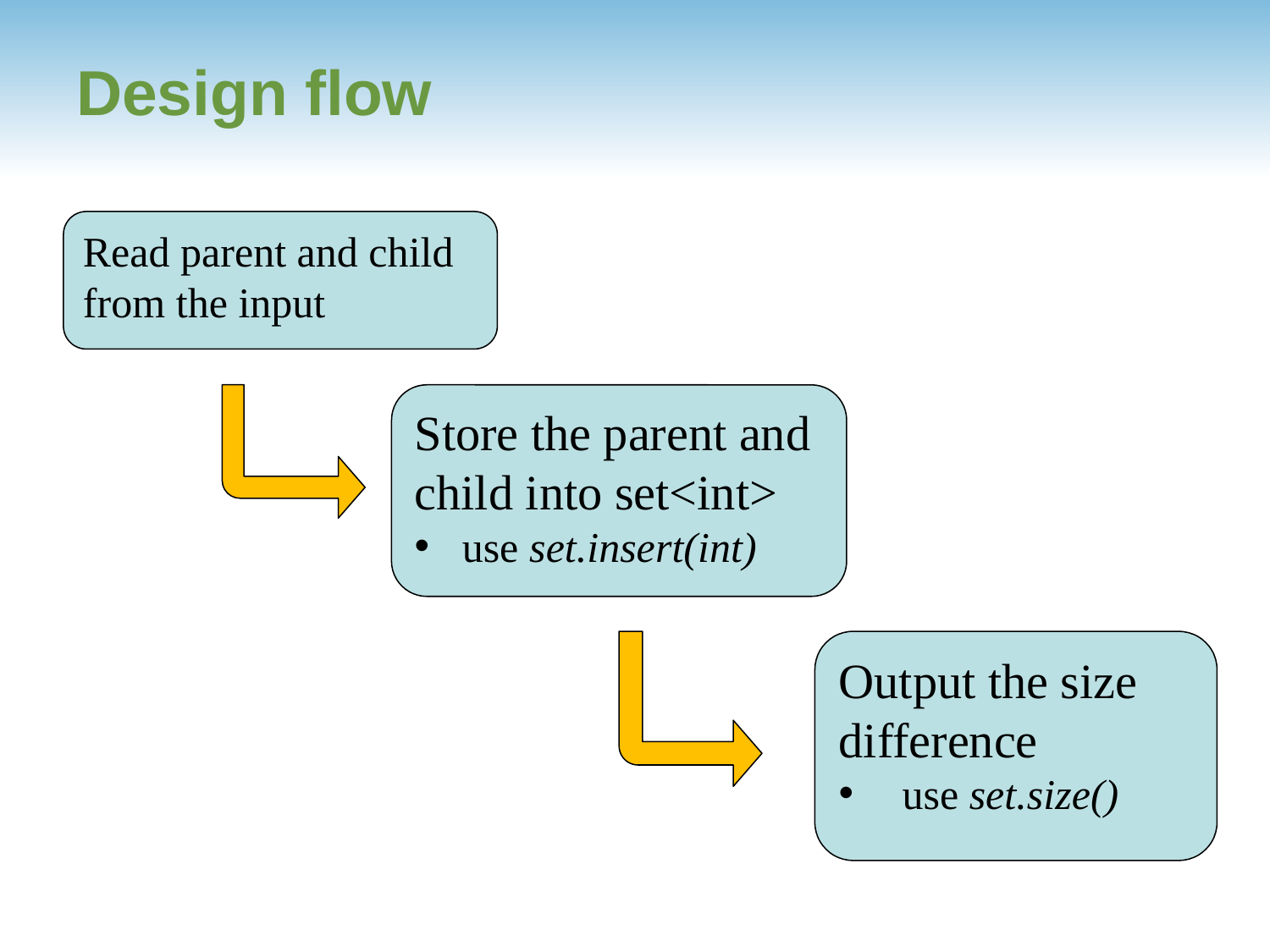

# Design flow
Read parent and child from the input

Store the parent and child into set<int>
use set.insert(int)

Output the size difference
use set.size()